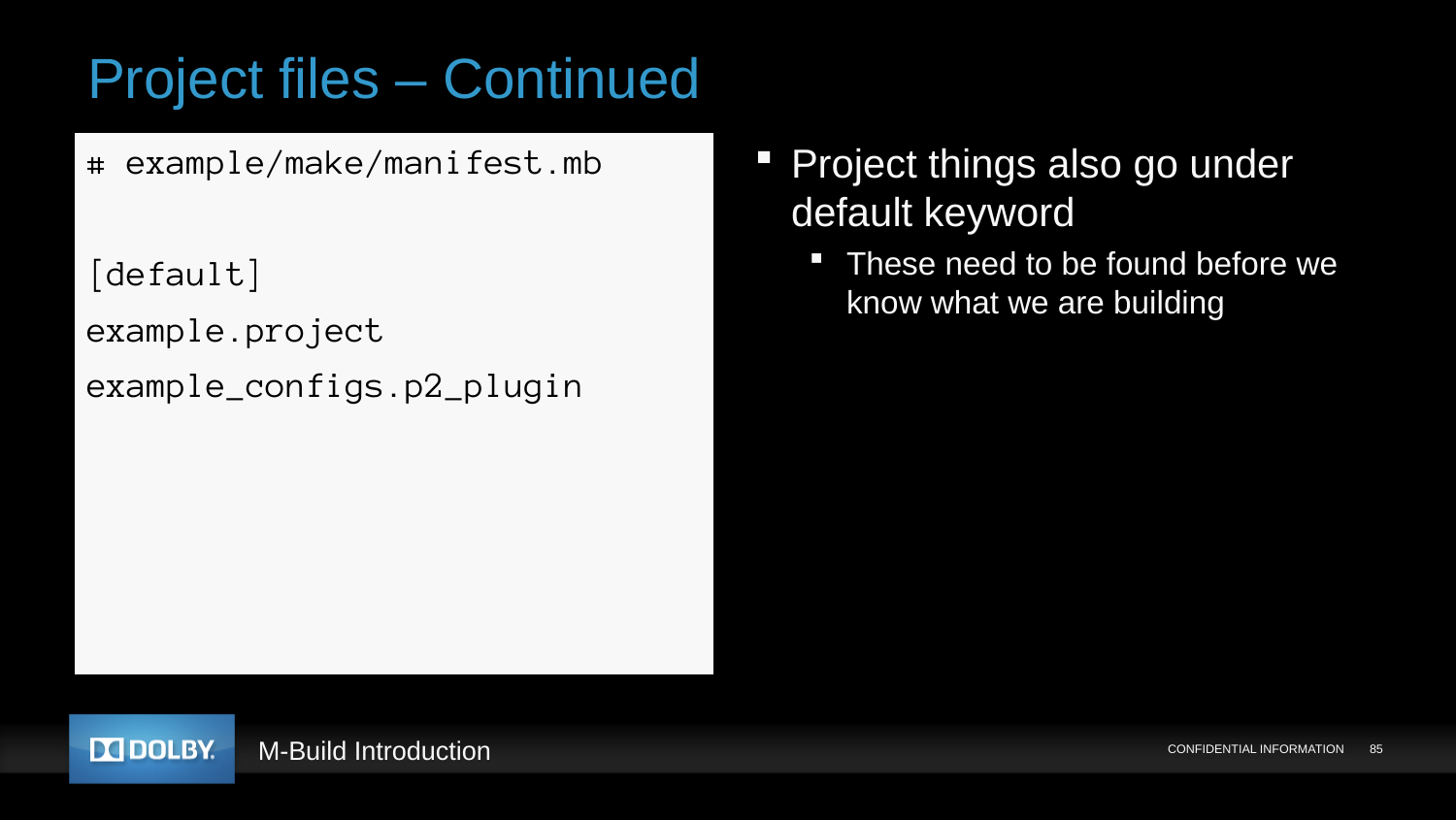

# Project files – Continued
# example/make/manifest.mb

[default]
example.project
example_configs.p2_plugin
Project things also go under default keyword
These need to be found before we know what we are building

CONFIDENTIAL INFORMATION
85